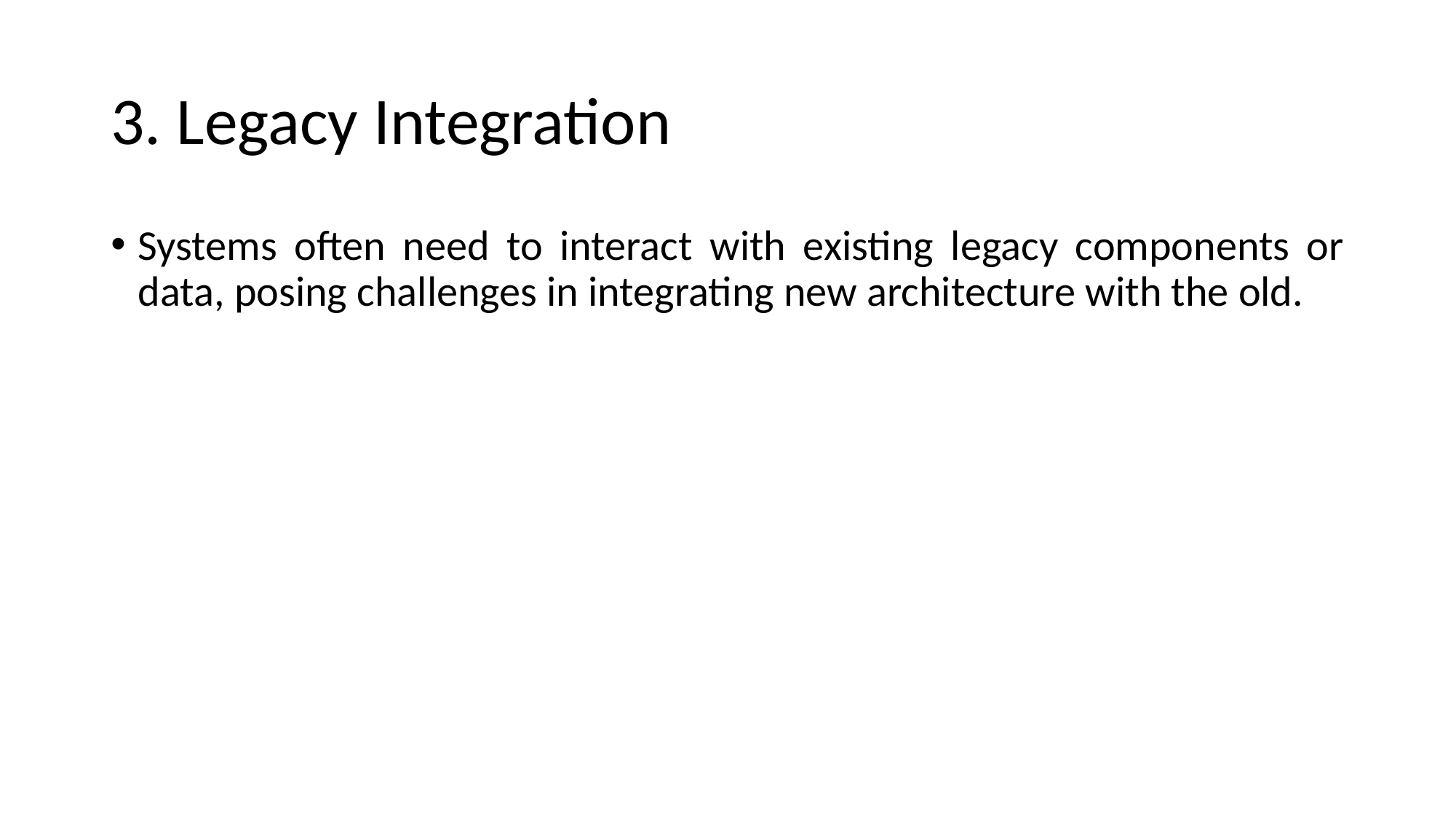

# 3. Legacy Integration
Systems often need to interact with existing legacy components or data, posing challenges in integrating new architecture with the old.